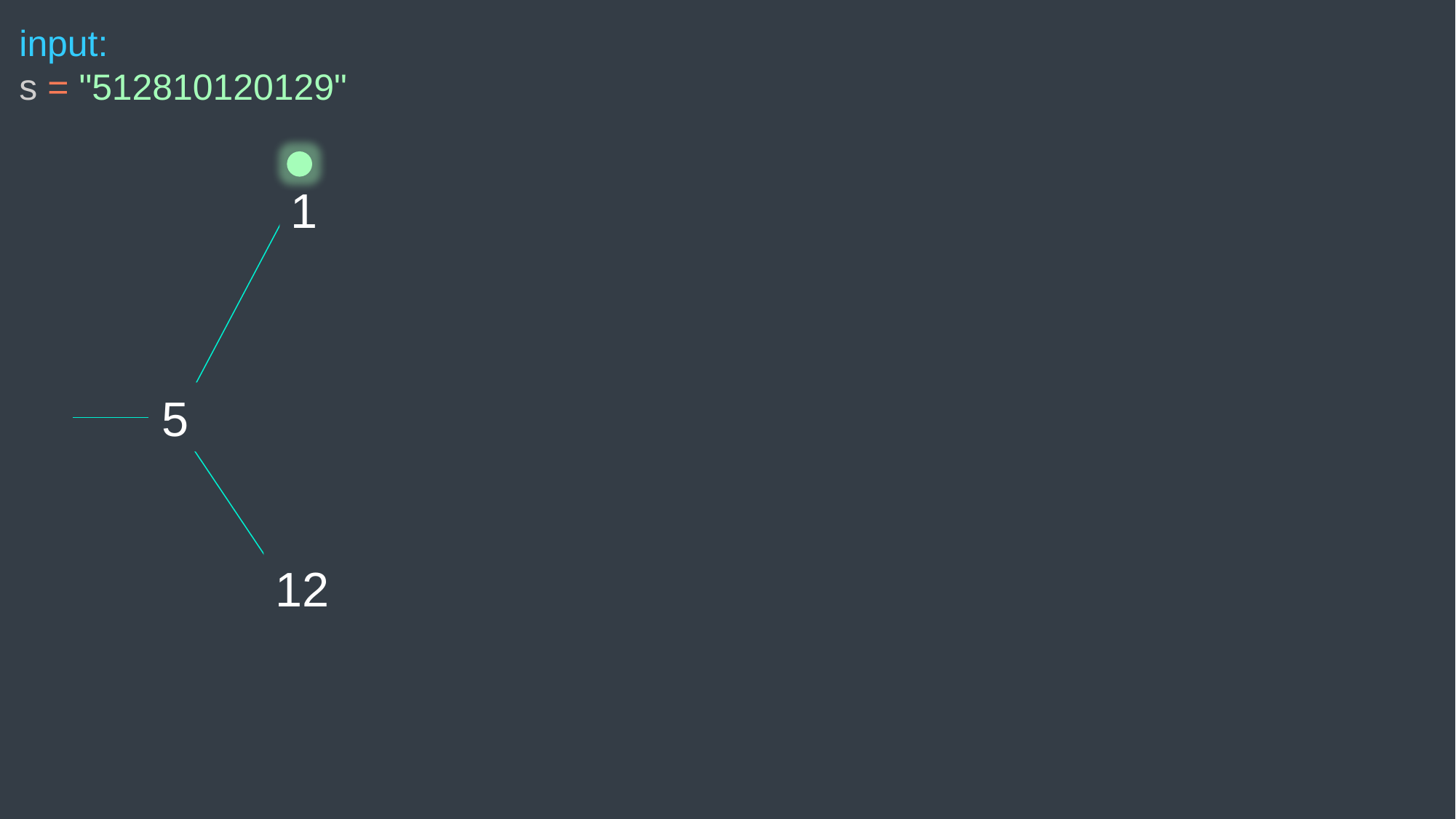

input:
s = "512810120129"

1
5
12